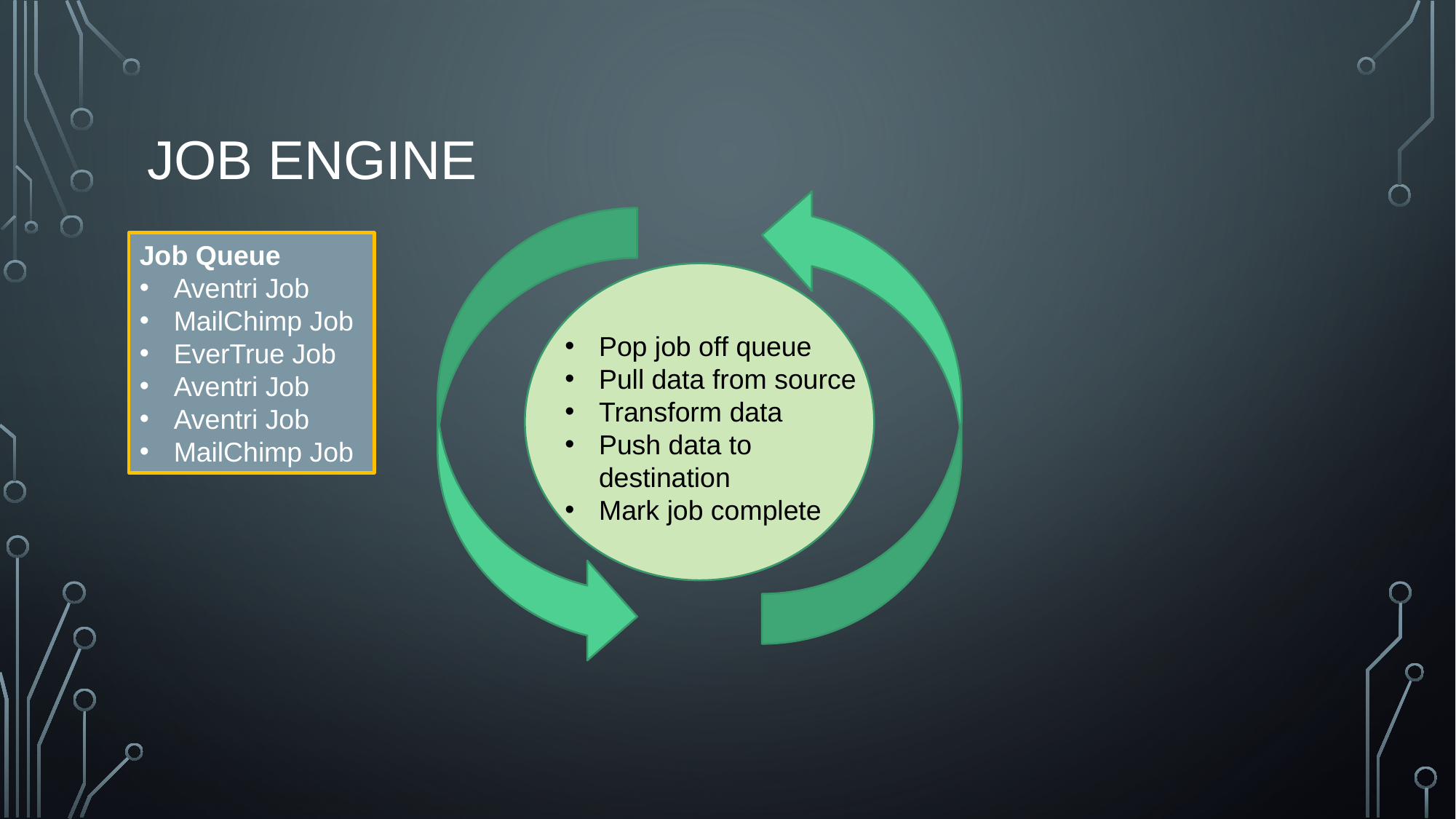

# Job engine

Job Queue
Aventri Job
MailChimp Job
EverTrue Job
Aventri Job
Aventri Job
MailChimp Job

Pop job off queue
Pull data from source
Transform data
Push data to destination
Mark job complete